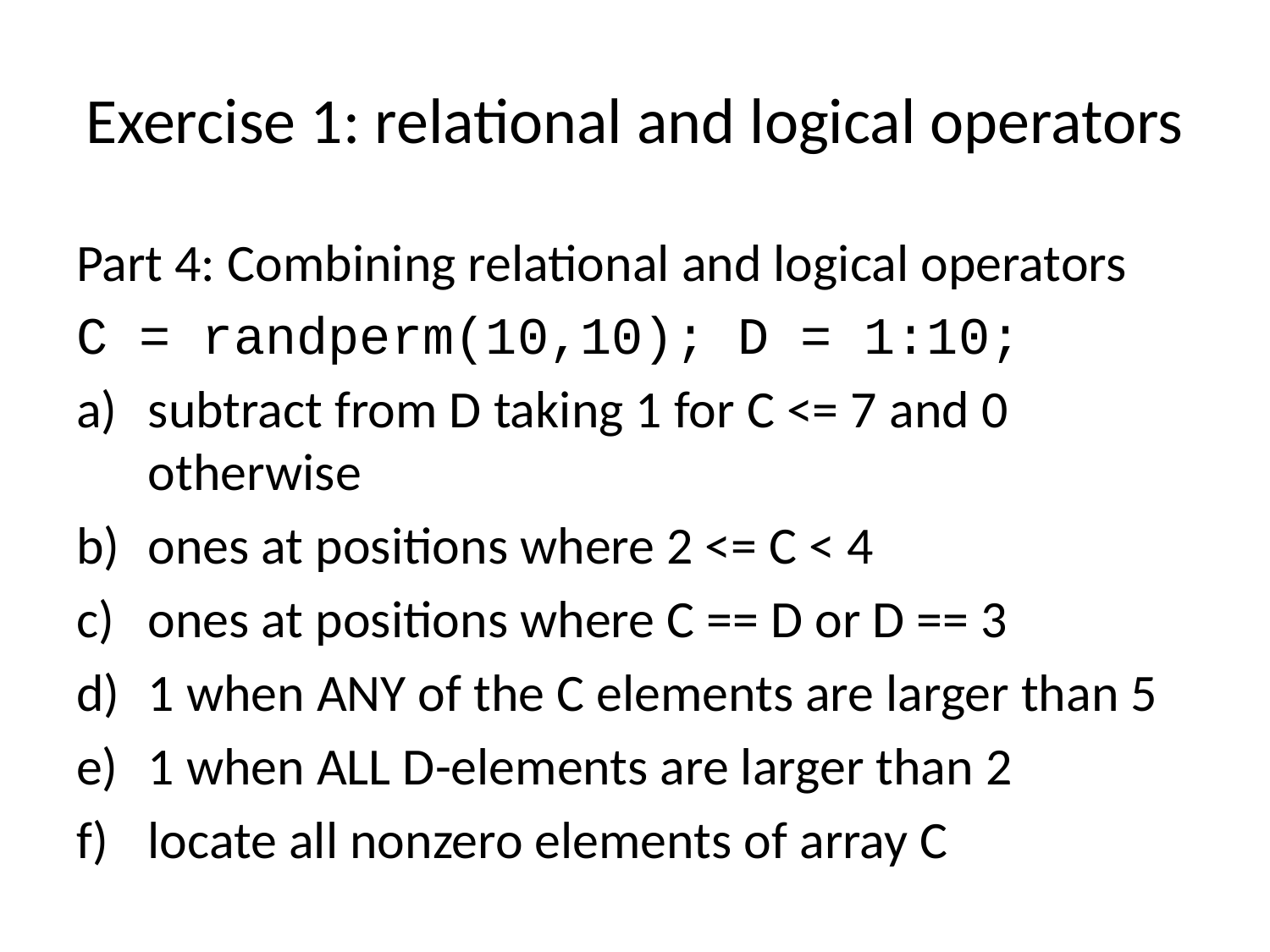

# Exercise 1: relational and logical operators
Part 4: Combining relational and logical operators
C = randperm(10,10); D = 1:10;
subtract from D taking 1 for C <= 7 and 0 otherwise
ones at positions where 2 <= C < 4
ones at positions where C == D or D == 3
1 when ANY of the C elements are larger than 5
1 when ALL D-elements are larger than 2
locate all nonzero elements of array C